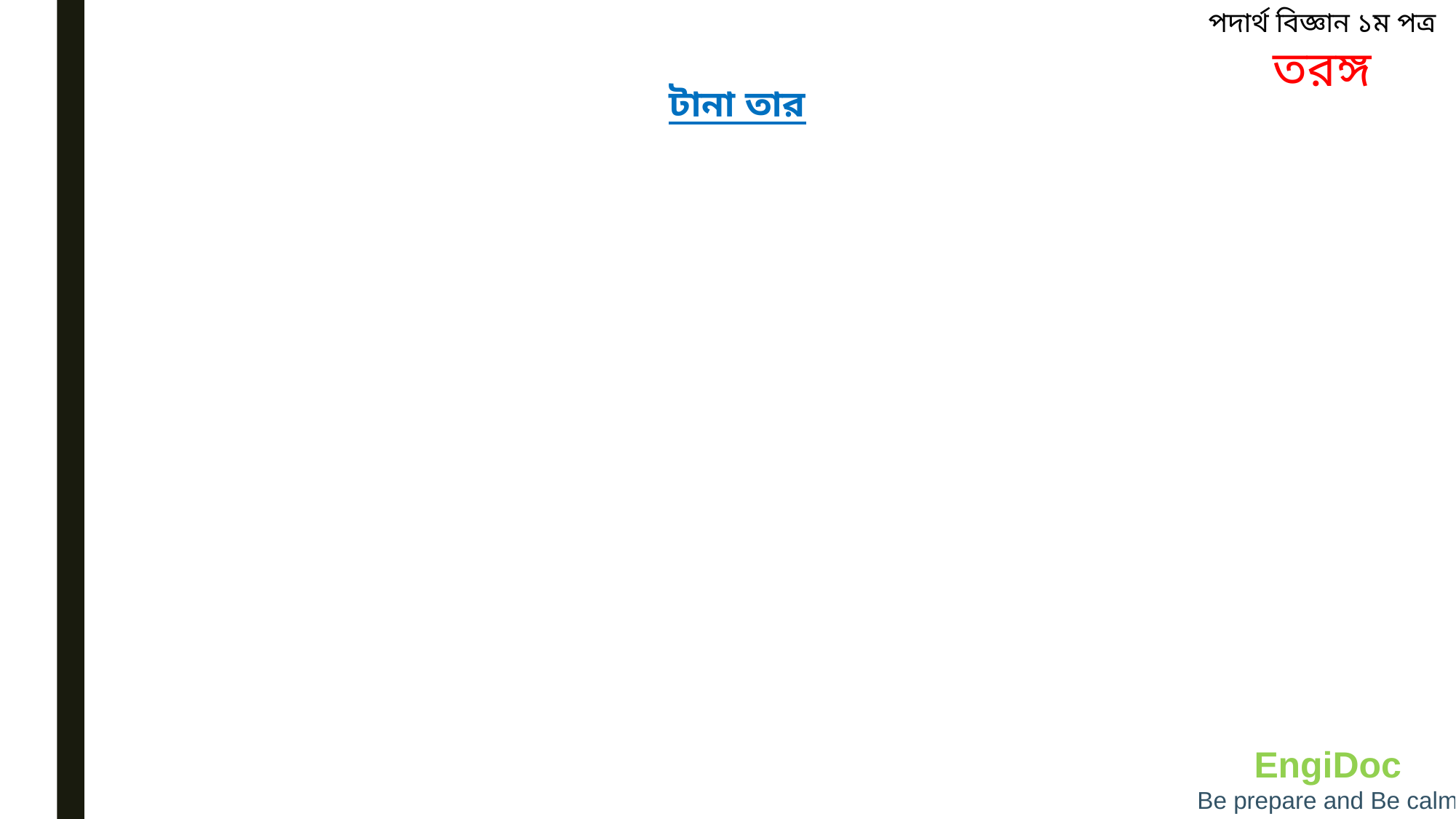

পদার্থ বিজ্ঞান ১ম পত্র
তরঙ্গ
টানা তার
EngiDoc
Be prepare and Be calm